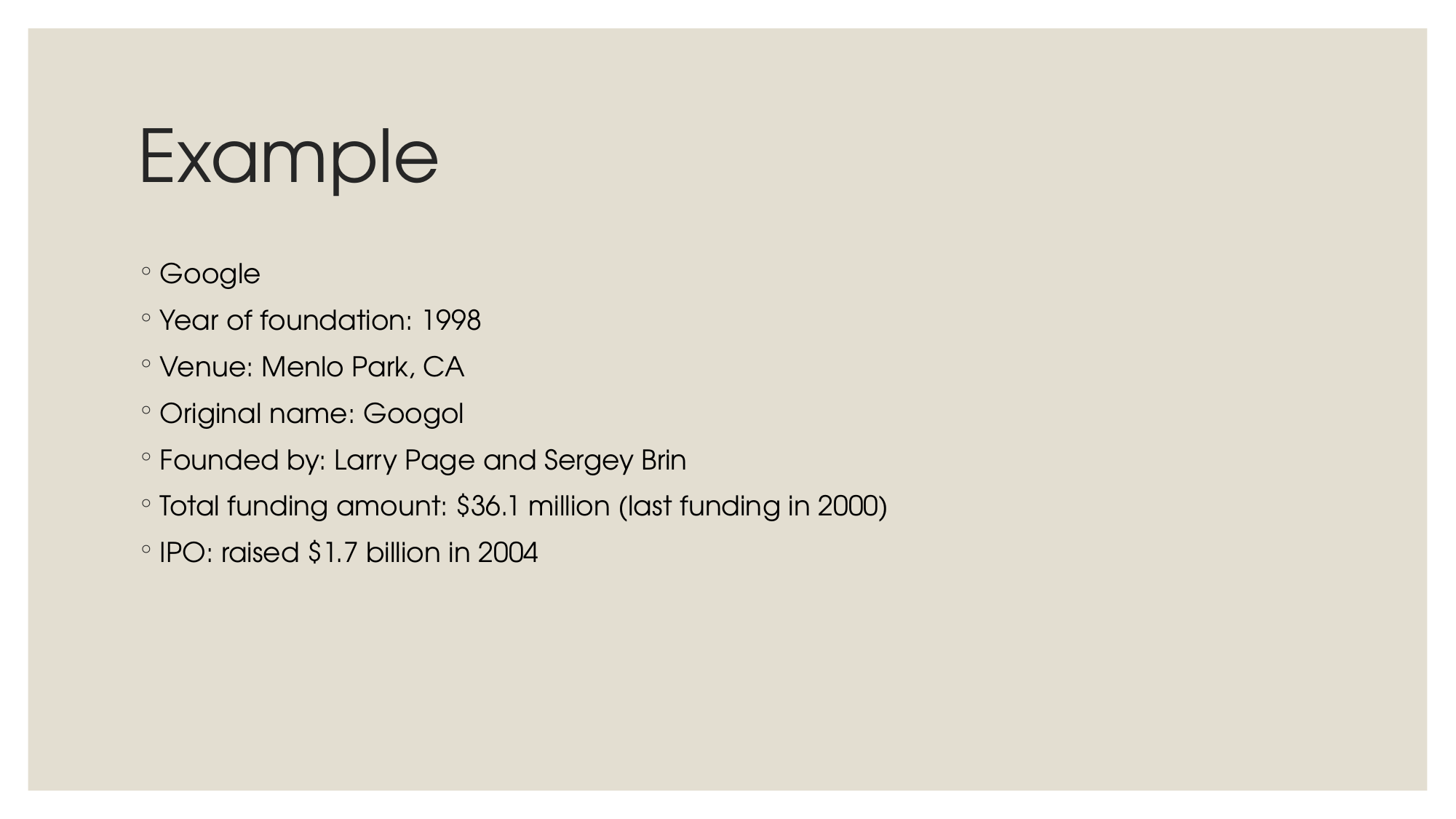

# Example
Google
Year of foundation: 1998
Venue: Menlo Park, CA
Original name: Googol
Founded by: Larry Page and Sergey Brin
Total funding amount: $36.1 million (last funding in 2000)
IPO: raised $1.7 billion in 2004